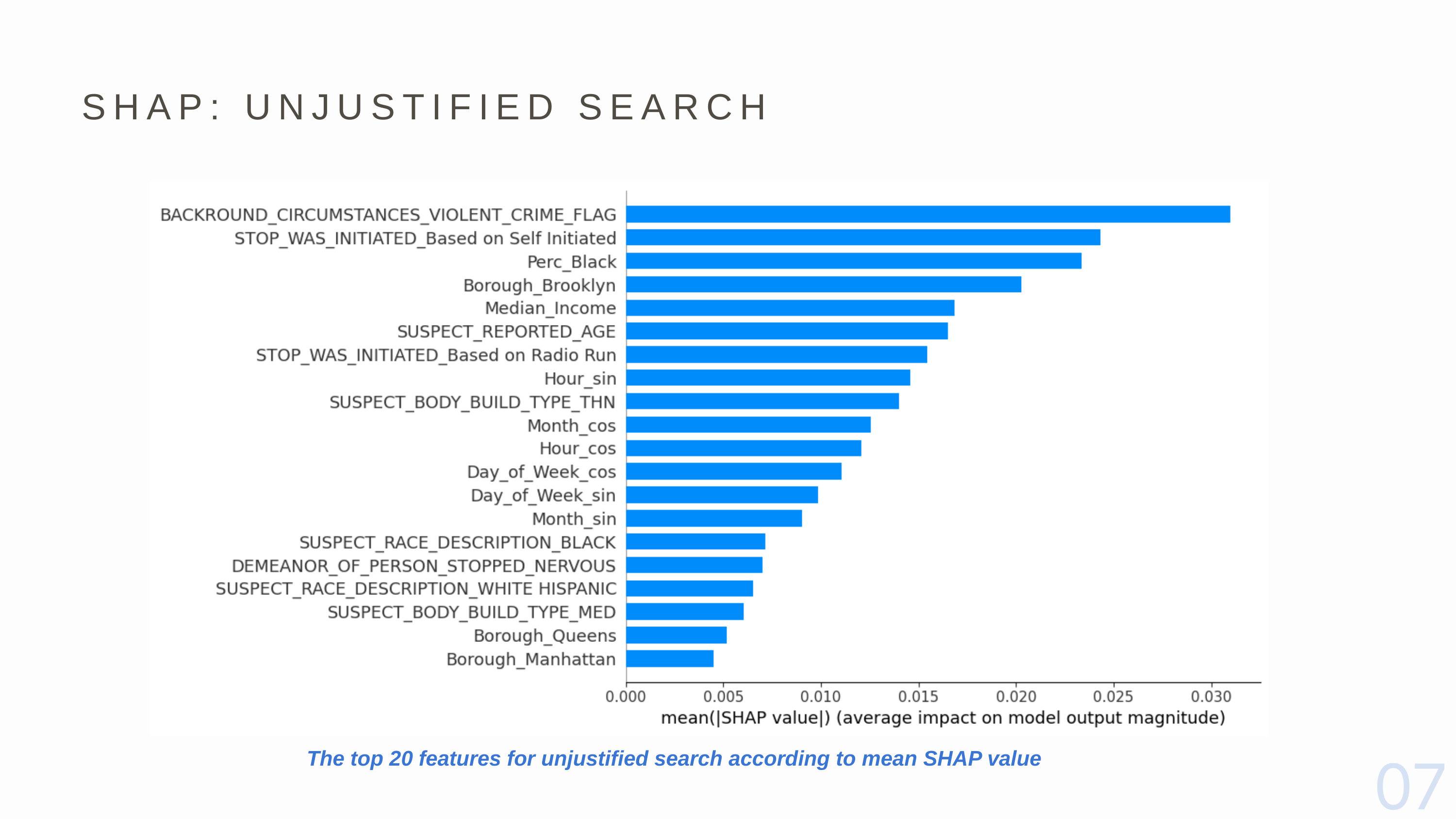

SHAP: UNJUSTIFIED SEARCH

07
The top 20 features for unjustified search according to mean SHAP value